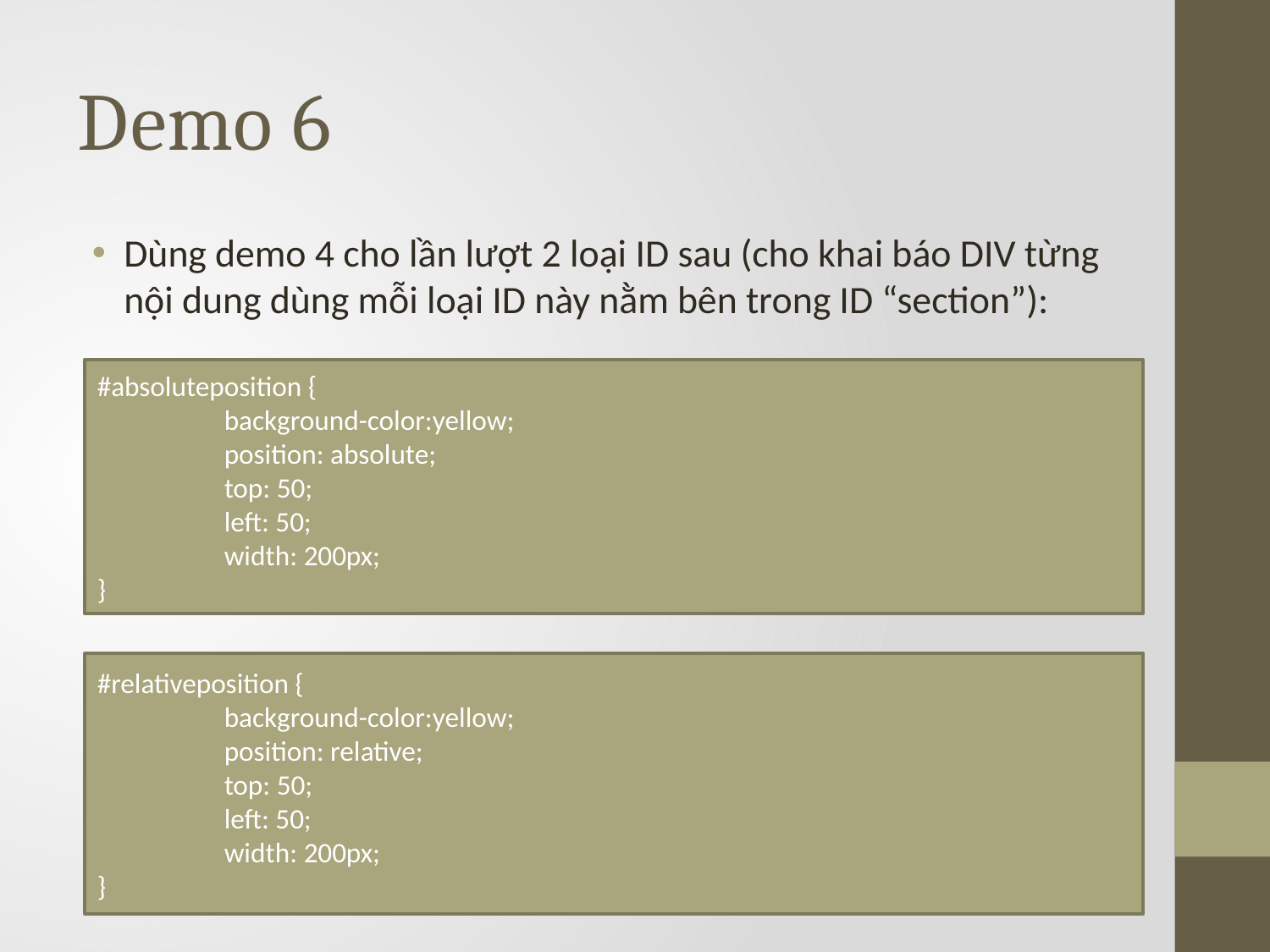

# Demo 6
Dùng demo 4 cho lần lượt 2 loại ID sau (cho khai báo DIV từng nội dung dùng mỗi loại ID này nằm bên trong ID “section”):
#absoluteposition {
	background-color:yellow;
	position: absolute;
	top: 50;
	left: 50;
	width: 200px;
}
#relativeposition {
	background-color:yellow;
	position: relative;
	top: 50;
	left: 50;
	width: 200px;
}